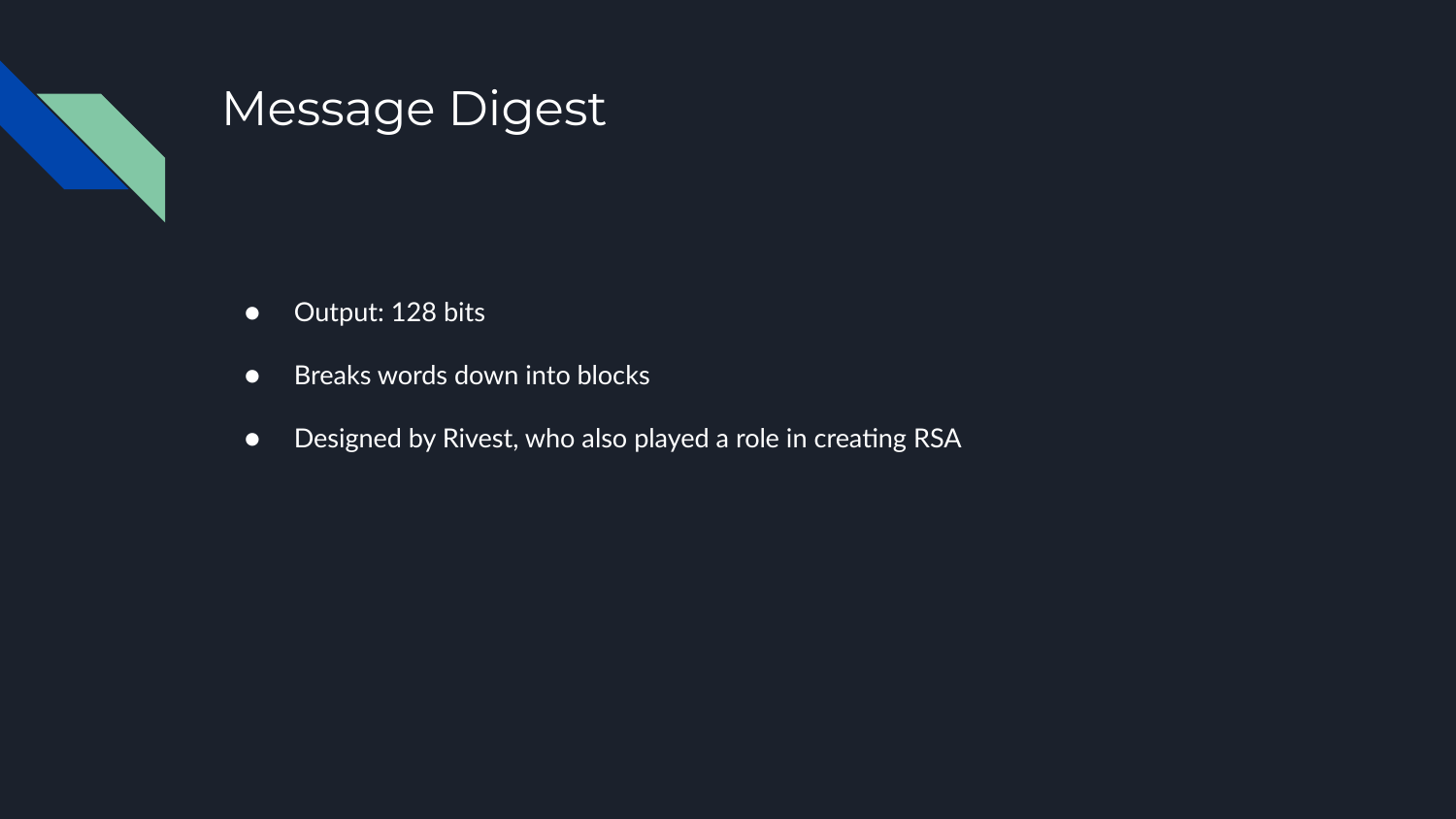

# Message Digest
Output: 128 bits
Breaks words down into blocks
Designed by Rivest, who also played a role in creating RSA